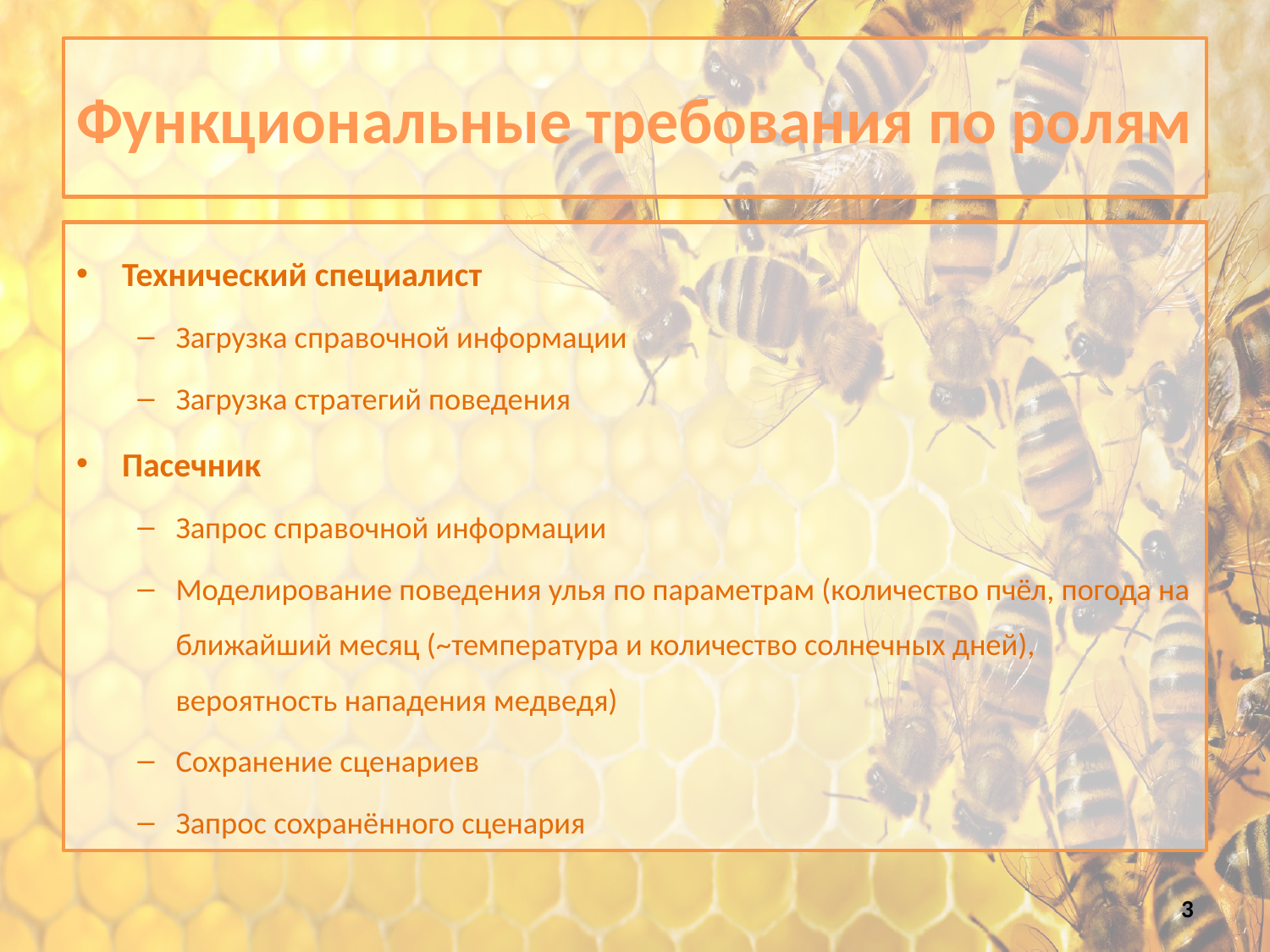

# Функциональные требования по ролям
Технический специалист
Загрузка справочной информации
Загрузка стратегий поведения
Пасечник
Запрос справочной информации
Моделирование поведения улья по параметрам (количество пчёл, погода на ближайший месяц (~температура и количество солнечных дней), вероятность нападения медведя)
Сохранение сценариев
Запрос сохранённого сценария
3